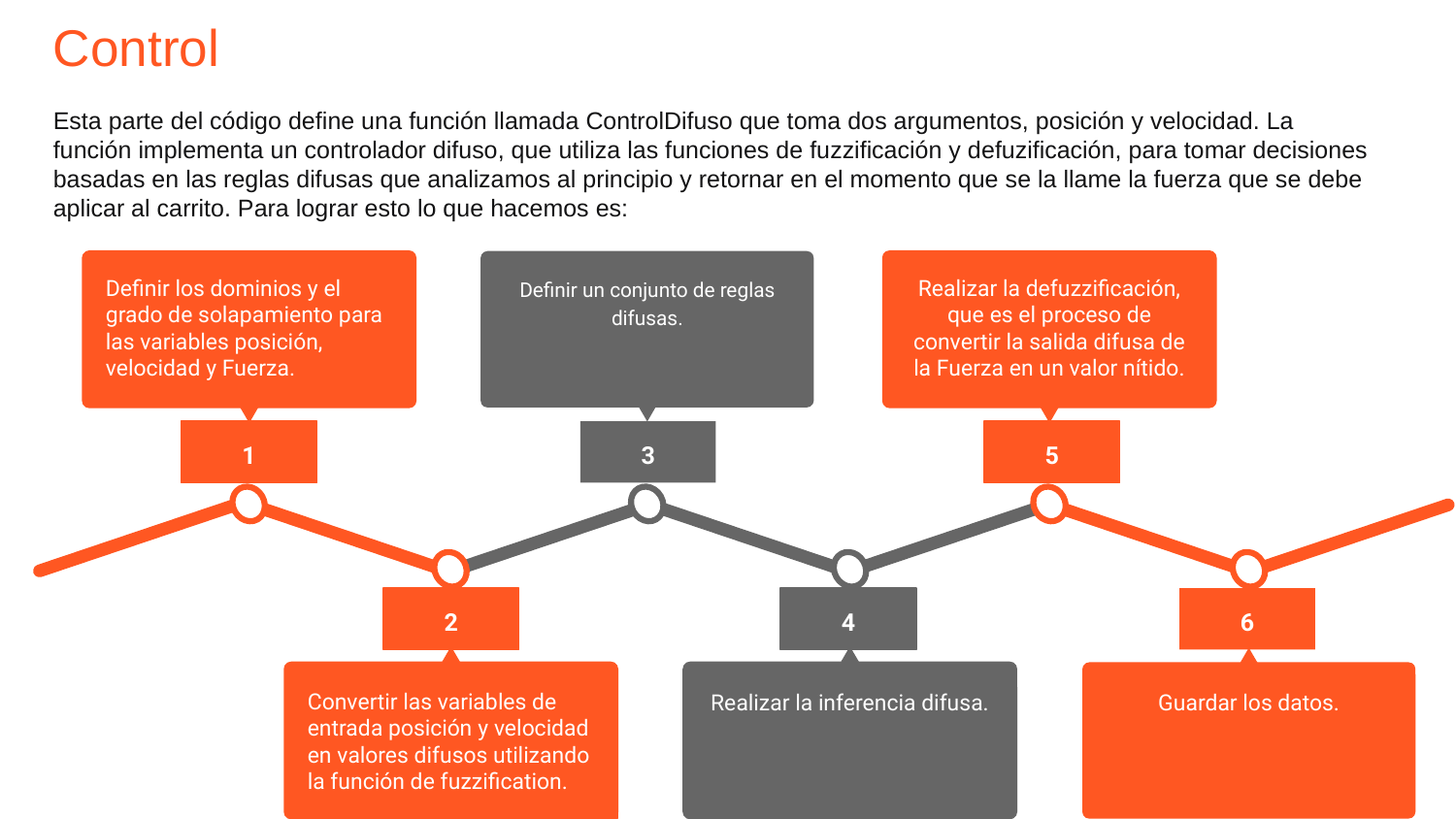

# Control
Esta parte del código define una función llamada ControlDifuso que toma dos argumentos, posición y velocidad. La función implementa un controlador difuso, que utiliza las funciones de fuzzificación y defuzificación, para tomar decisiones basadas en las reglas difusas que analizamos al principio y retornar en el momento que se la llame la fuerza que se debe aplicar al carrito. Para lograr esto lo que hacemos es:

Definir los dominios y el grado de solapamiento para las variables posición, velocidad y Fuerza.

1

Definir un conjunto de reglas difusas.

3

Realizar la defuzzificación, que es el proceso de convertir la salida difusa de la Fuerza en un valor nítido.

5

2

Convertir las variables de entrada posición y velocidad en valores difusos utilizando la función de fuzzification.

4

Realizar la inferencia difusa.

6

Guardar los datos.